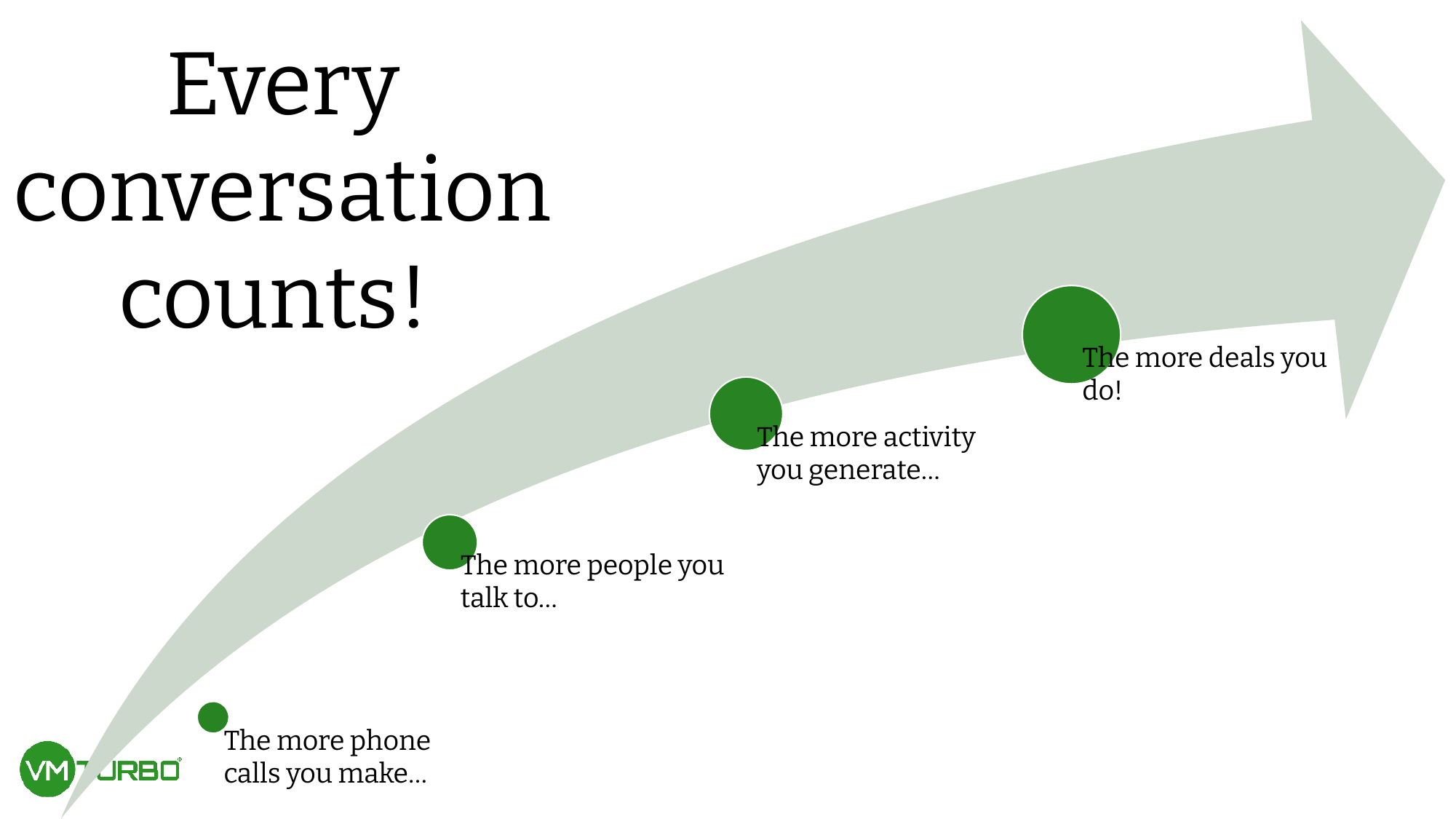

Every conversation counts!

The more phone calls you make…
The more activity you generate…
The more deals you do!
The more people you talk to…